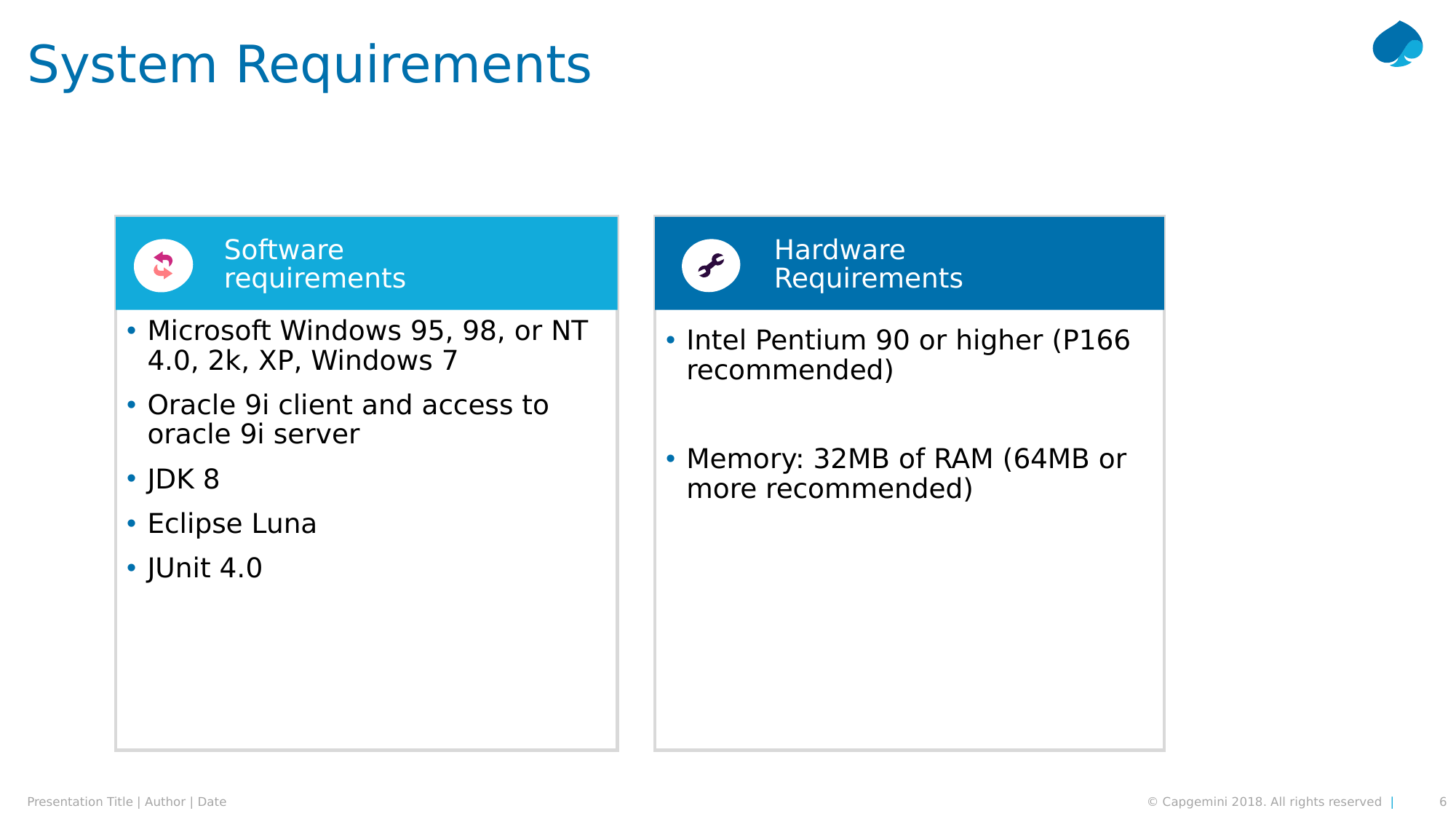

# System Requirements

Software requirements
Hardware Requirements
Click to insert title
Microsoft Windows 95, 98, or NT 4.0, 2k, XP, Windows 7
Oracle 9i client and access to oracle 9i server
JDK 8
Eclipse Luna
JUnit 4.0
Intel Pentium 90 or higher (P166 recommended)

Memory: 32MB of RAM (64MB or more recommended)